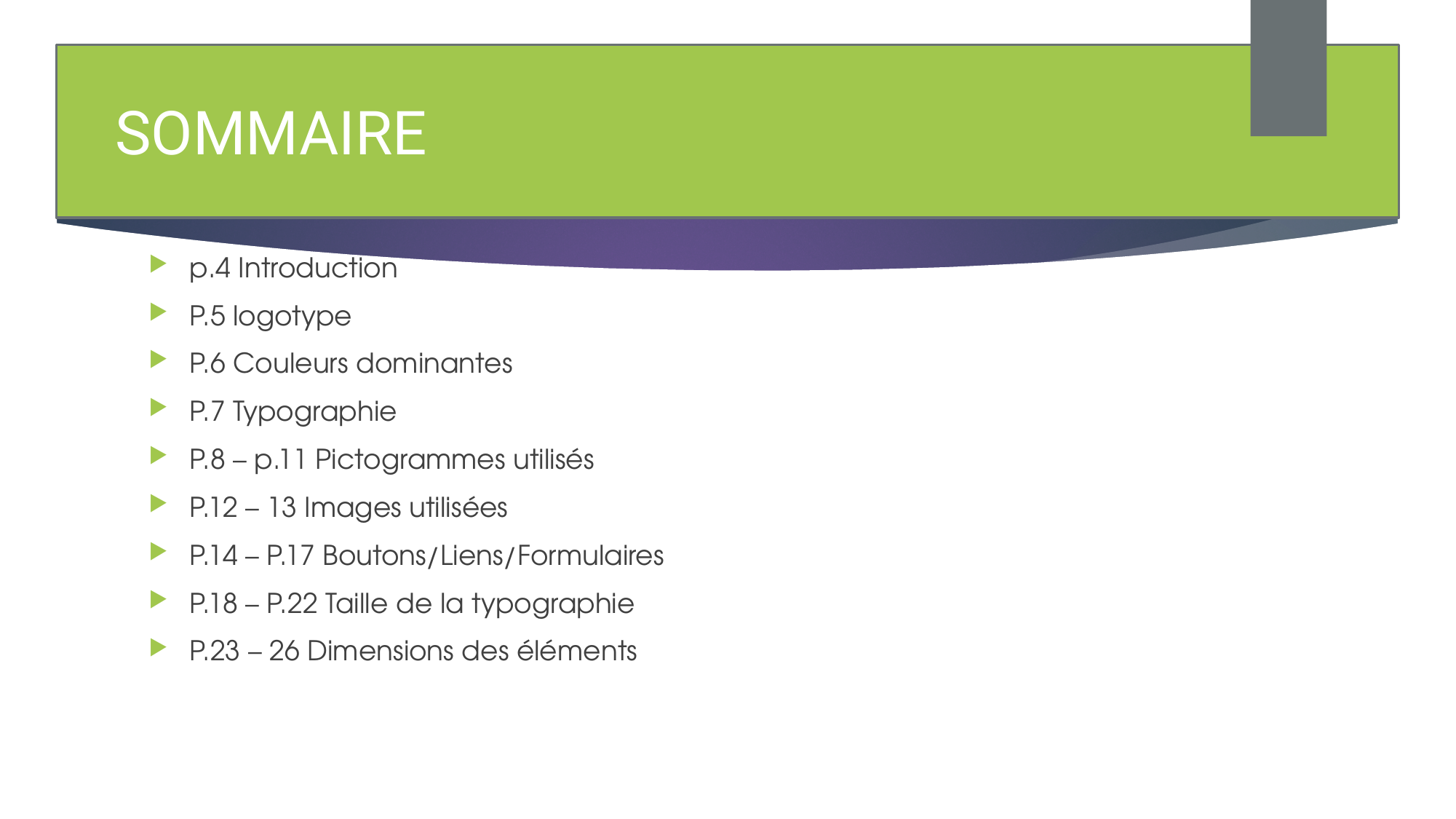

2

SOMMAIRE
#
p.4 Introduction
P.5 logotype
P.6 Couleurs dominantes
P.7 Typographie
P.8 – p.11 Pictogrammes utilisés
P.12 – 13 Images utilisées
P.14 – P.17 Boutons/Liens/Formulaires
P.18 – P.22 Taille de la typographie
P.23 – 26 Dimensions des éléments